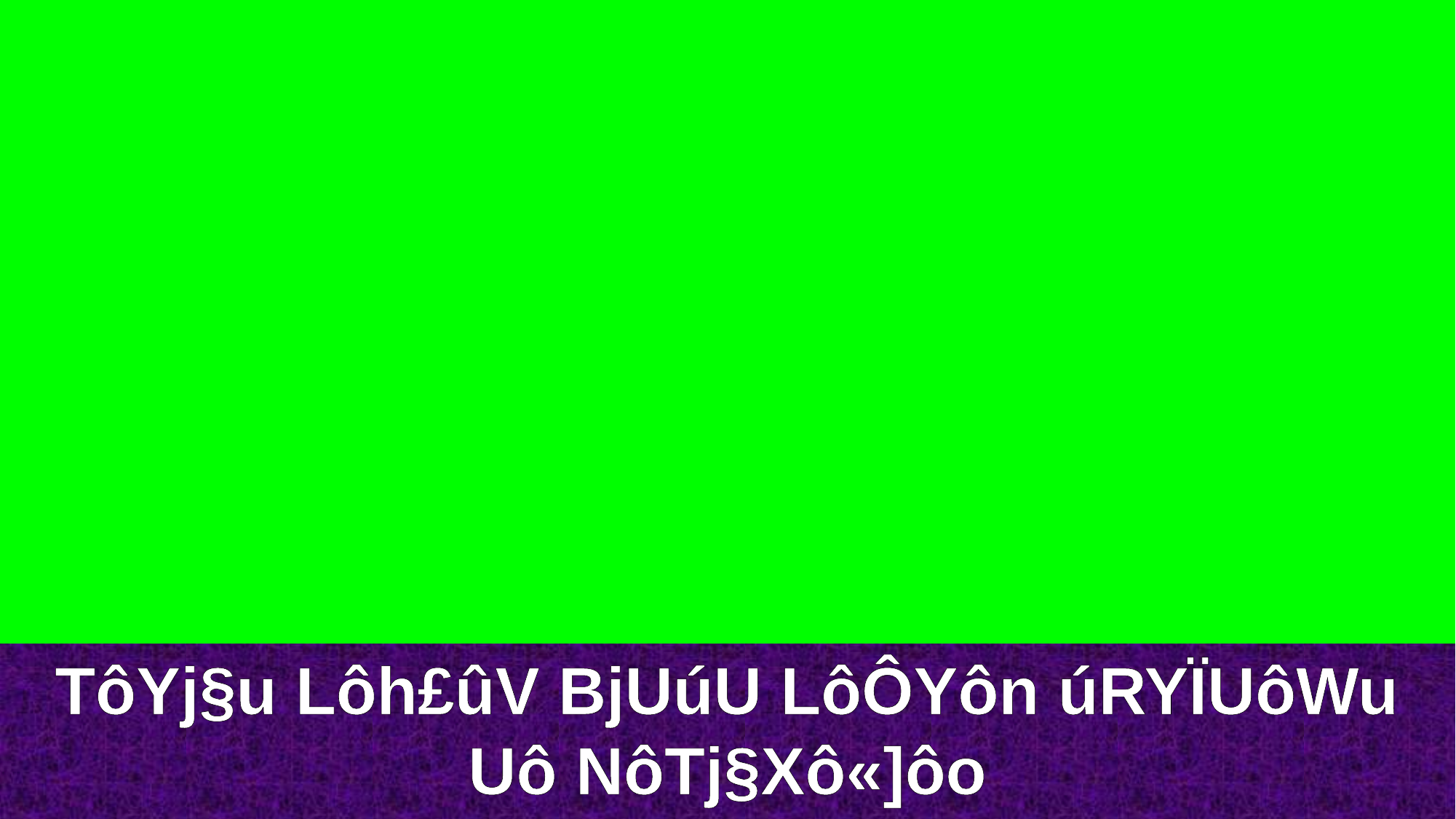

TôYj§u Lôh£ûV BjUúU LôÔYôn úRYÏUôWu Uô NôTj§Xô«]ôo